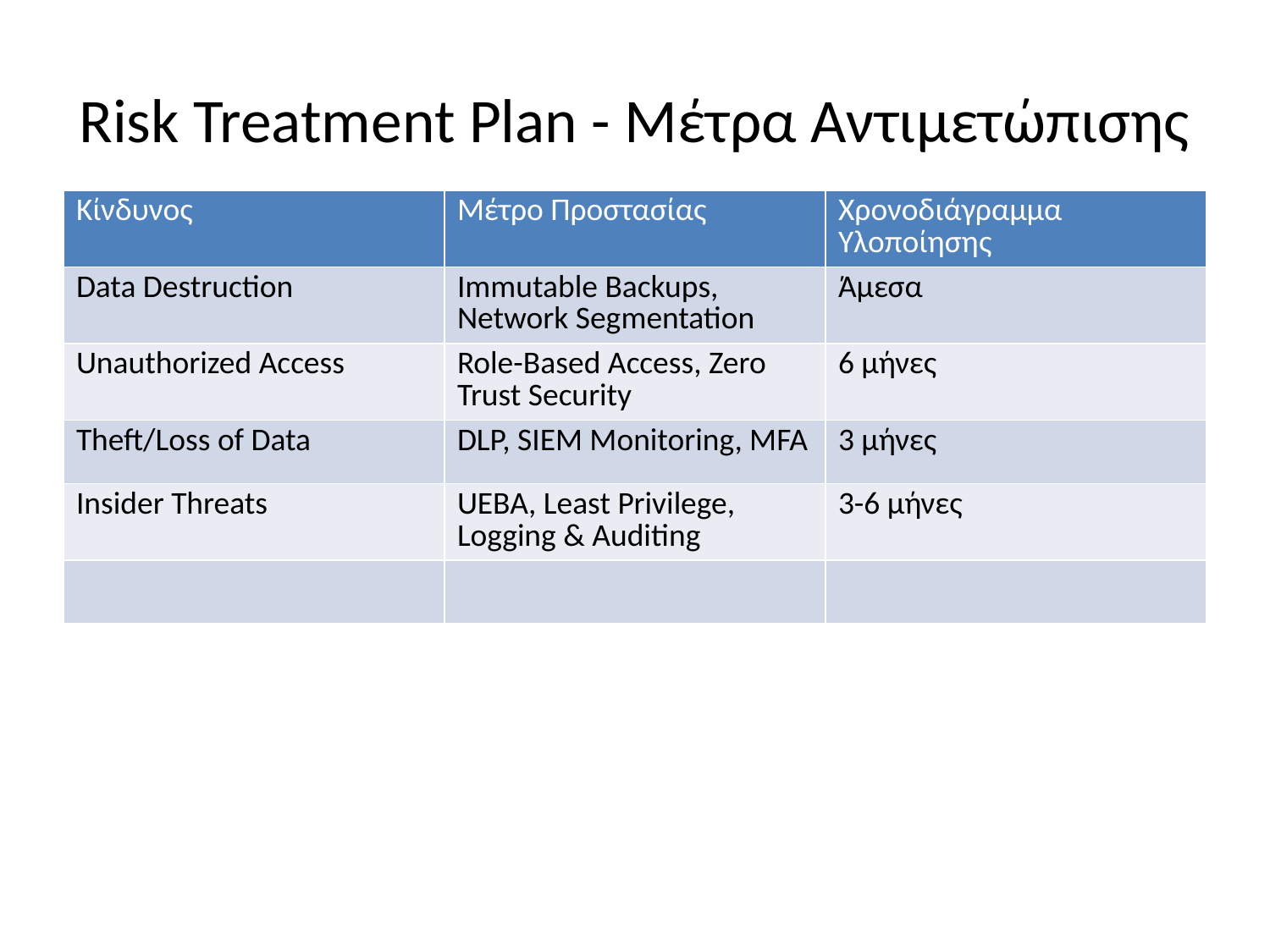

# Risk Treatment Plan - Μέτρα Αντιμετώπισης
| Κίνδυνος | Μέτρο Προστασίας | Χρονοδιάγραμμα Υλοποίησης |
| --- | --- | --- |
| Data Destruction | Immutable Backups, Network Segmentation | Άμεσα |
| Unauthorized Access | Role-Based Access, Zero Trust Security | 6 μήνες |
| Theft/Loss of Data | DLP, SIEM Monitoring, MFA | 3 μήνες |
| Insider Threats | UEBA, Least Privilege, Logging & Auditing | 3-6 μήνες |
|  |  |  |